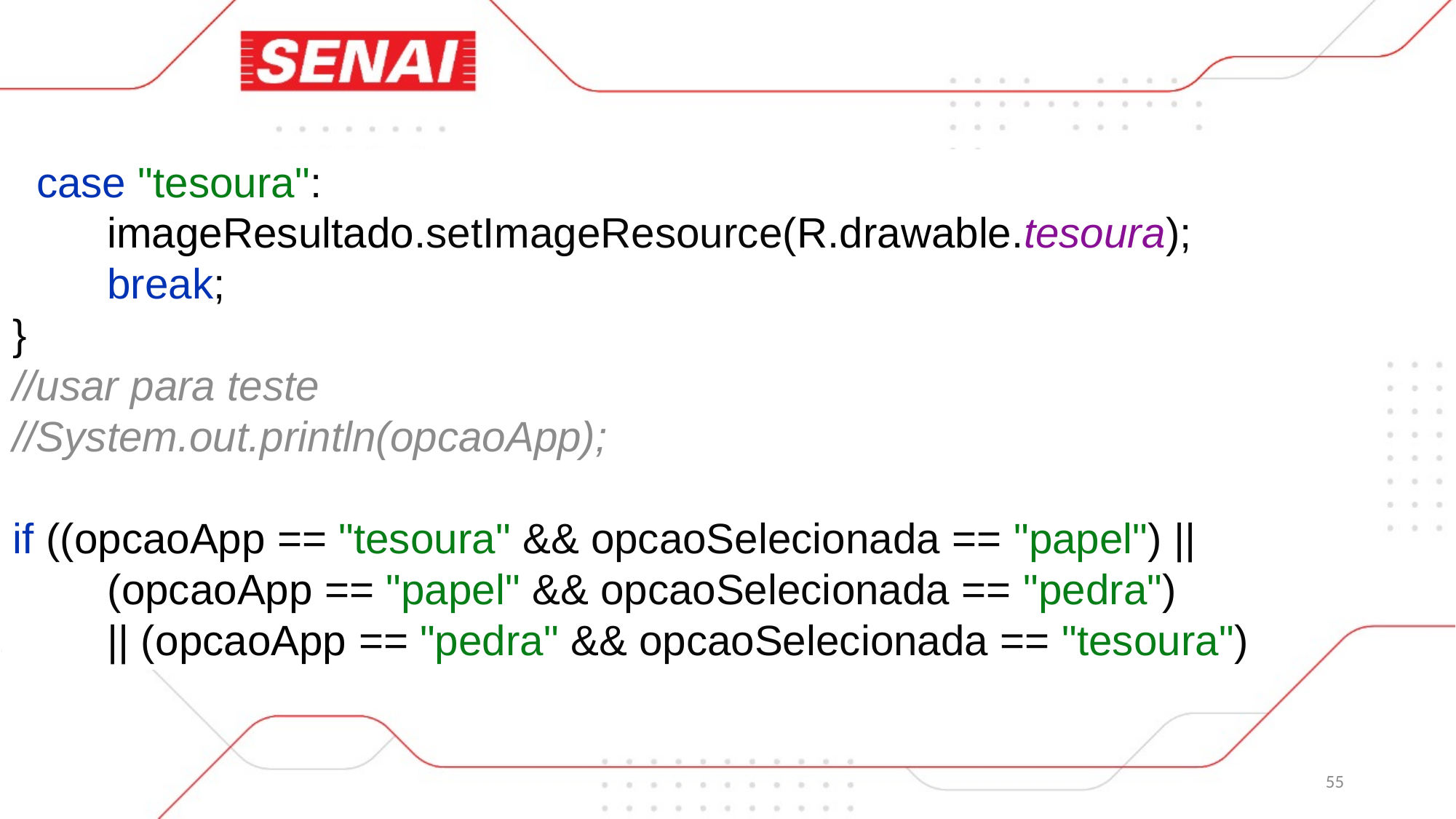

case "tesoura":
        imageResultado.setImageResource(R.drawable.tesoura);
        break;
}
//usar para teste
//System.out.println(opcaoApp);
if ((opcaoApp == "tesoura" && opcaoSelecionada == "papel") ||
        (opcaoApp == "papel" && opcaoSelecionada == "pedra")
        || (opcaoApp == "pedra" && opcaoSelecionada == "tesoura")
55